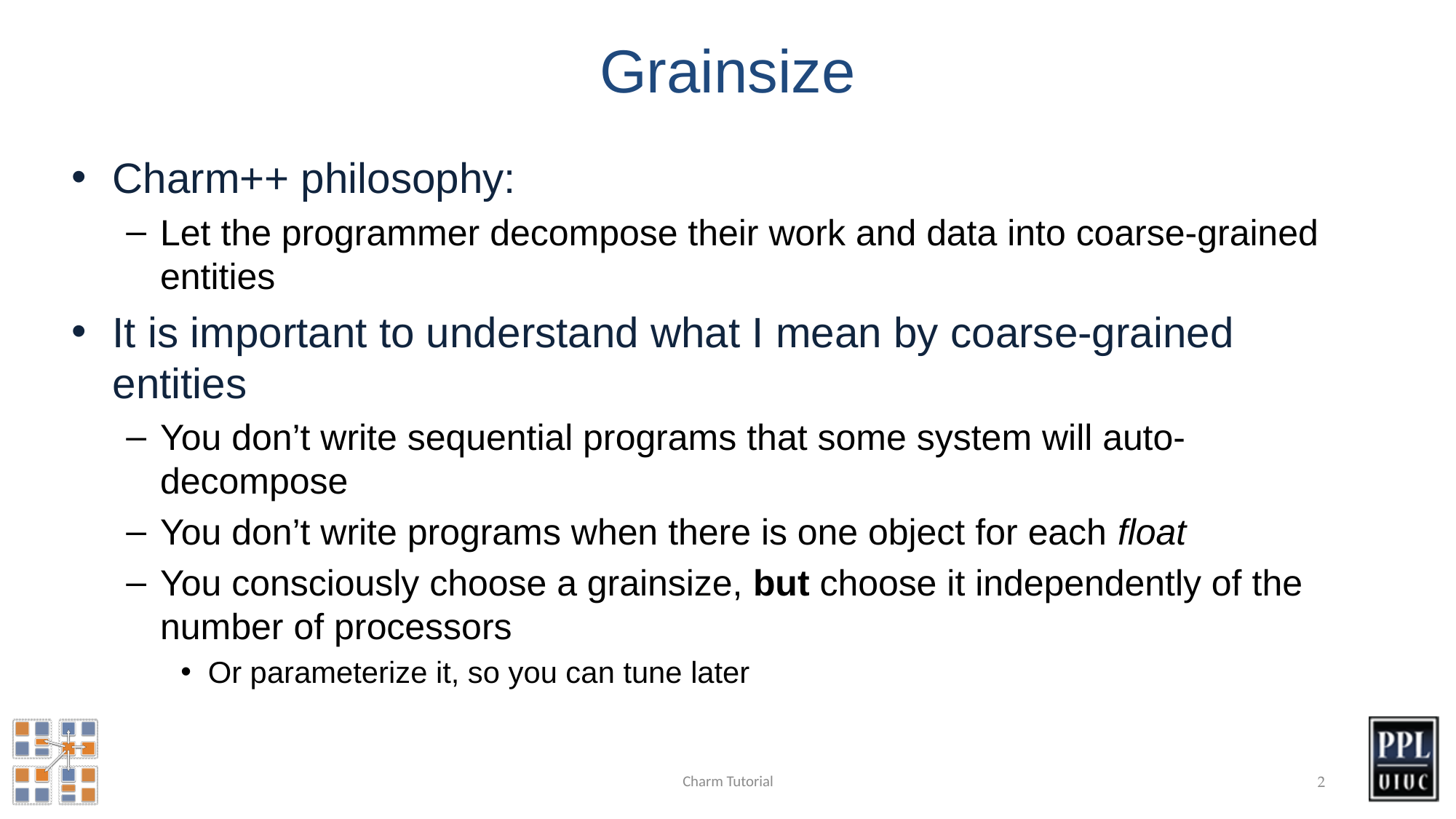

# Grainsize
Charm++ philosophy:
Let the programmer decompose their work and data into coarse-grained entities
It is important to understand what I mean by coarse-grained entities
You don’t write sequential programs that some system will auto-decompose
You don’t write programs when there is one object for each float
You consciously choose a grainsize, but choose it independently of the number of processors
Or parameterize it, so you can tune later

Charm Tutorial
2